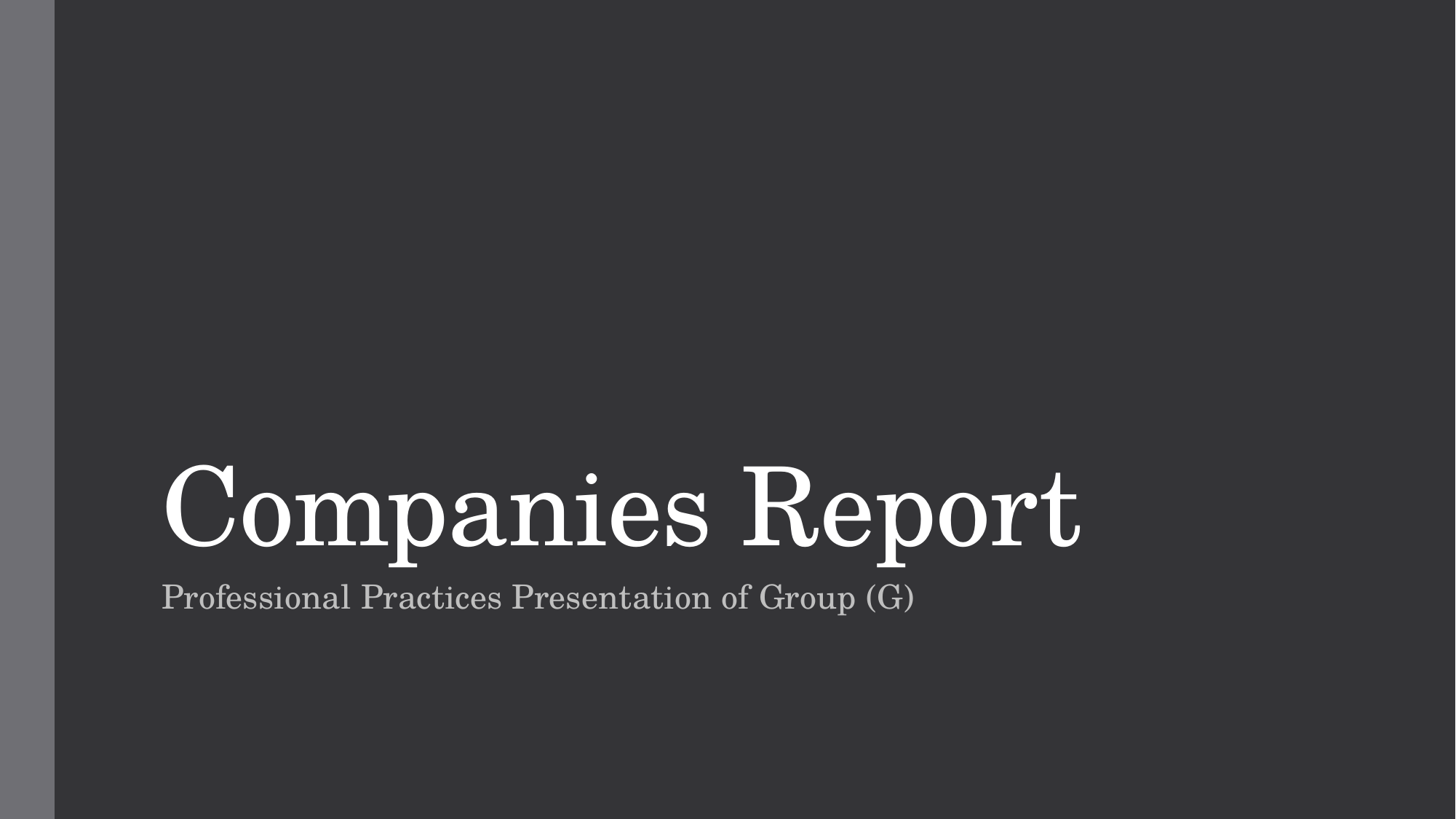

# Companies Report
Professional Practices Presentation of Group (G)